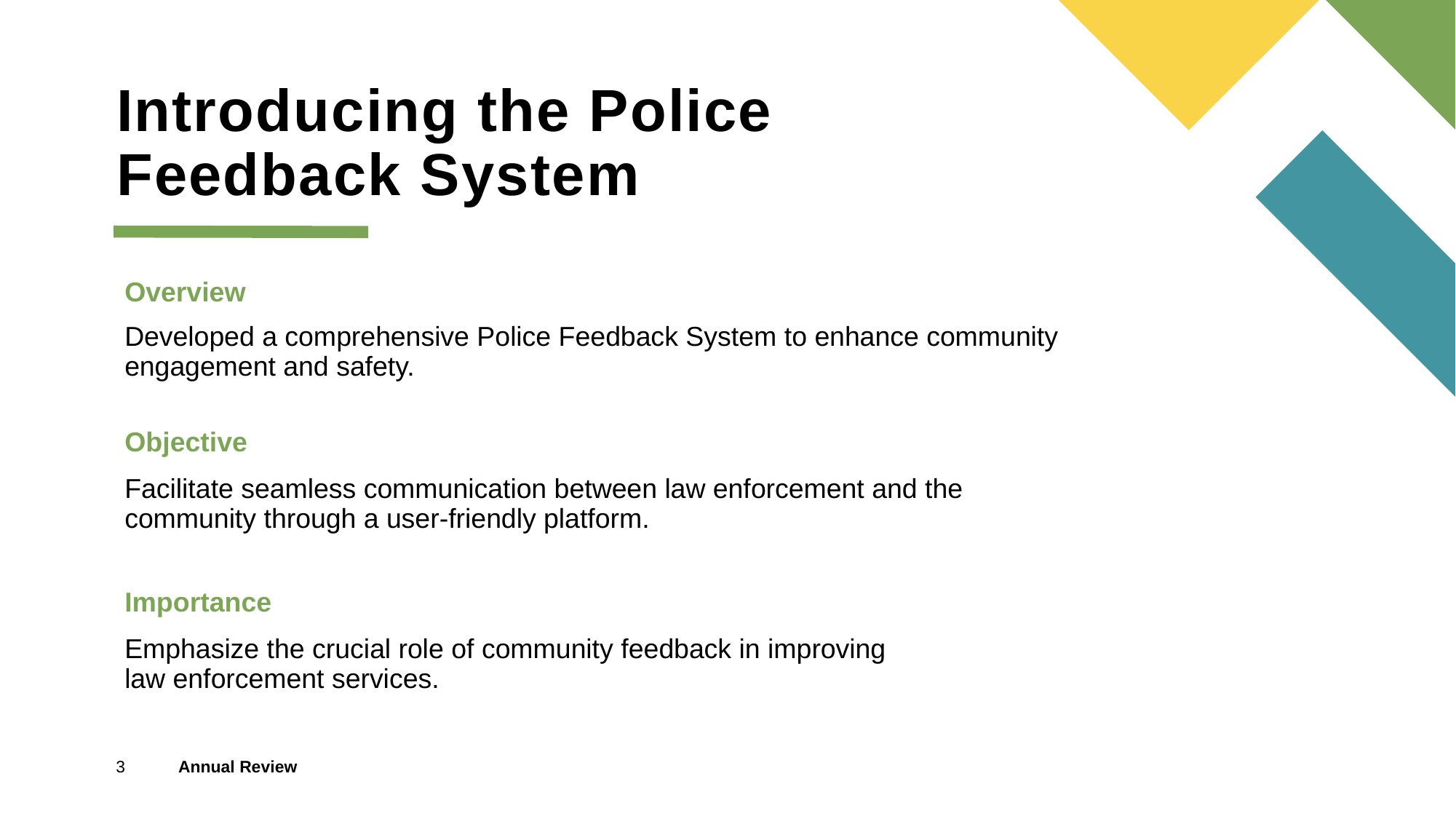

# Introducing the Police Feedback System
Overview
Developed a comprehensive Police Feedback System to enhance community engagement and safety.
Objective
Facilitate seamless communication between law enforcement and the community through a user-friendly platform.
Importance
Emphasize the crucial role of community feedback in improving law enforcement services.
3
Annual Review